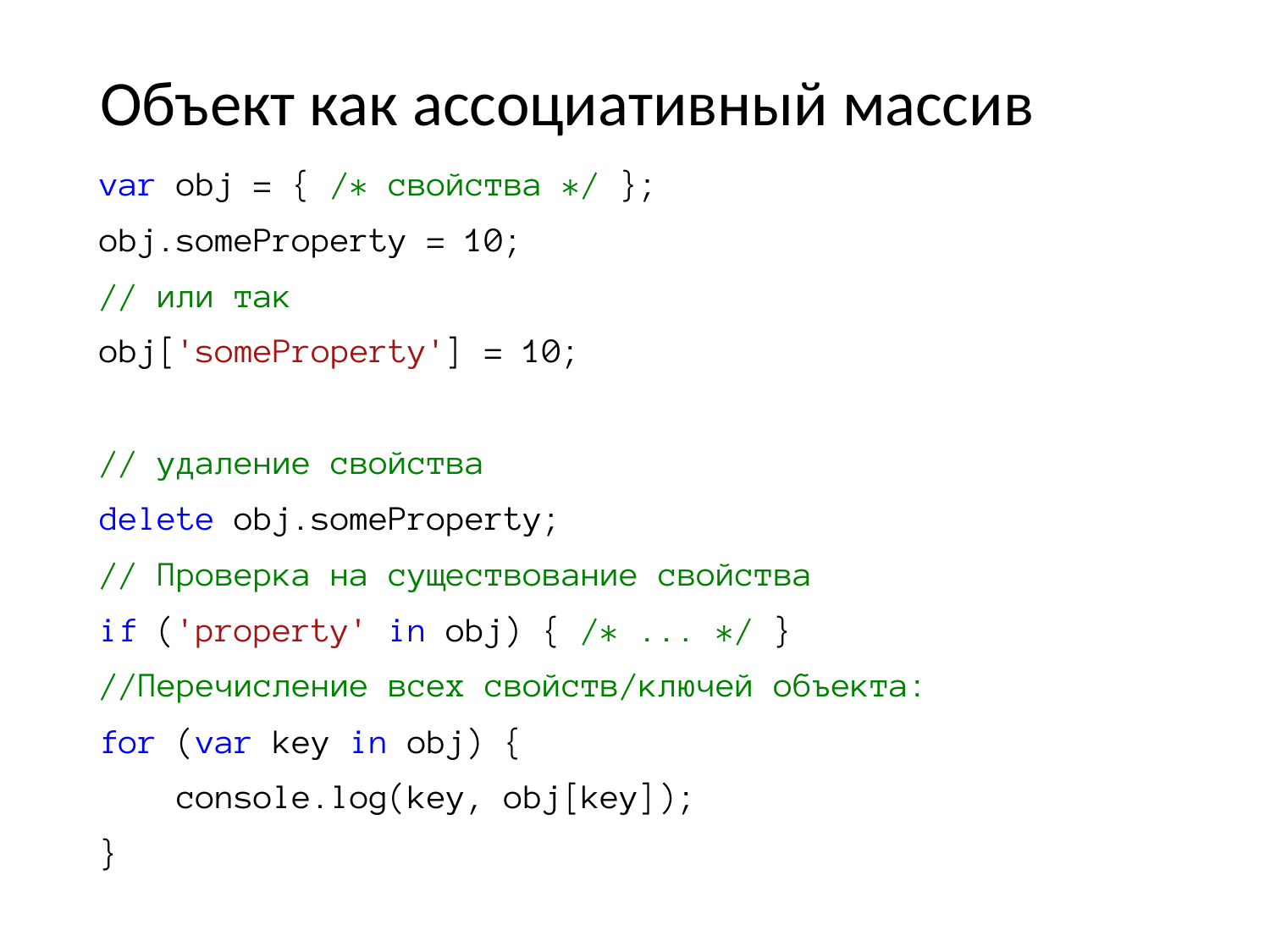

# Объект как ассоциативный массив
var obj = { /* свойства */ };
obj.someProperty = 10;
// или так
obj['someProperty'] = 10;

// удаление свойства
delete obj.someProperty;
// Проверка на существование свойства
if ('property' in obj) { /* ... */ }
//Перечисление всех свойств/ключей объекта:
for (var key in obj) {
    console.log(key, obj[key]);
}